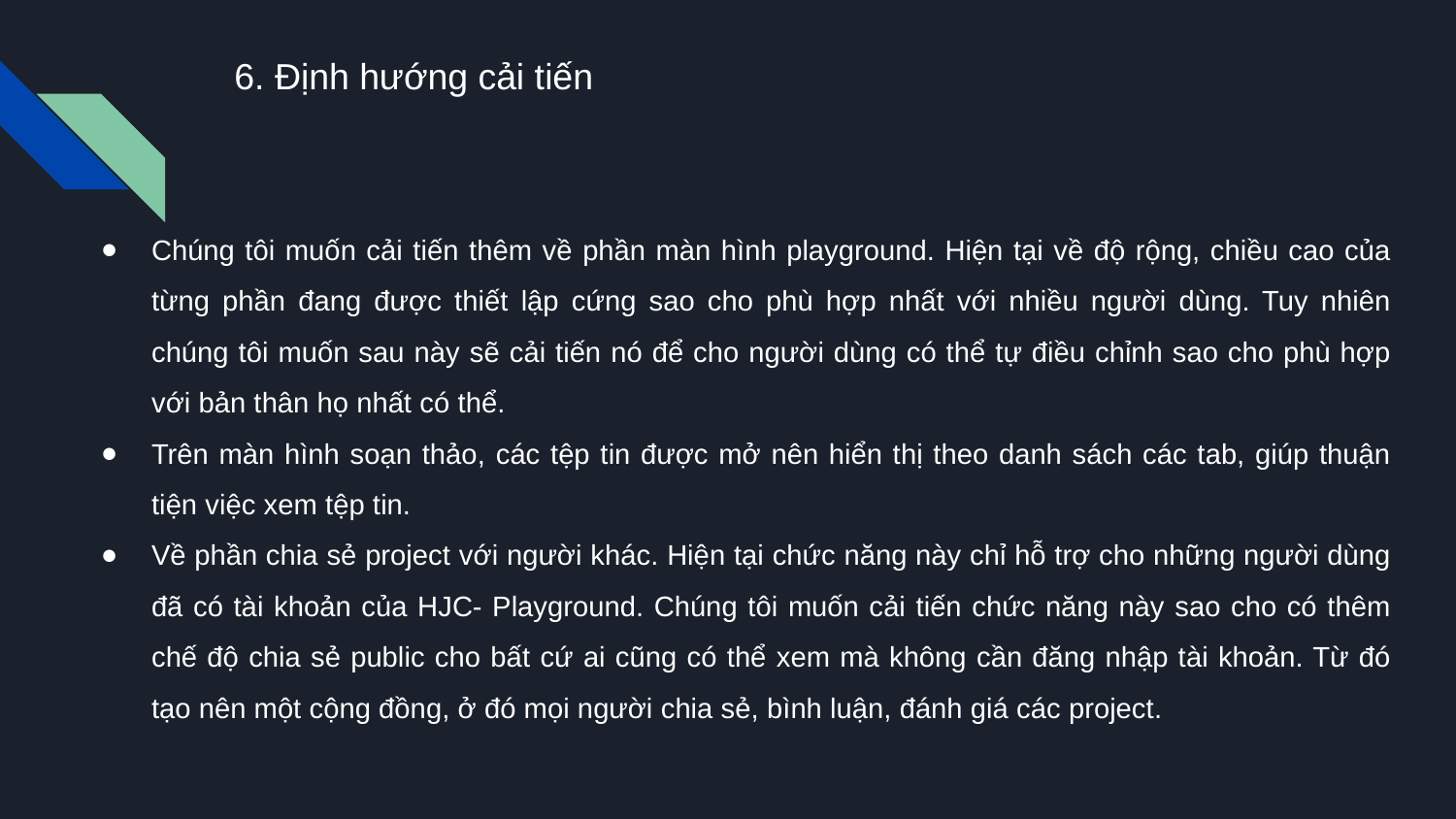

6. Định hướng cải tiến
Chúng tôi muốn cải tiến thêm về phần màn hình playground. Hiện tại về độ rộng, chiều cao của từng phần đang được thiết lập cứng sao cho phù hợp nhất với nhiều người dùng. Tuy nhiên chúng tôi muốn sau này sẽ cải tiến nó để cho người dùng có thể tự điều chỉnh sao cho phù hợp với bản thân họ nhất có thể.
Trên màn hình soạn thảo, các tệp tin được mở nên hiển thị theo danh sách các tab, giúp thuận tiện việc xem tệp tin.
Về phần chia sẻ project với người khác. Hiện tại chức năng này chỉ hỗ trợ cho những người dùng đã có tài khoản của HJC- Playground. Chúng tôi muốn cải tiến chức năng này sao cho có thêm chế độ chia sẻ public cho bất cứ ai cũng có thể xem mà không cần đăng nhập tài khoản. Từ đó tạo nên một cộng đồng, ở đó mọi người chia sẻ, bình luận, đánh giá các project.